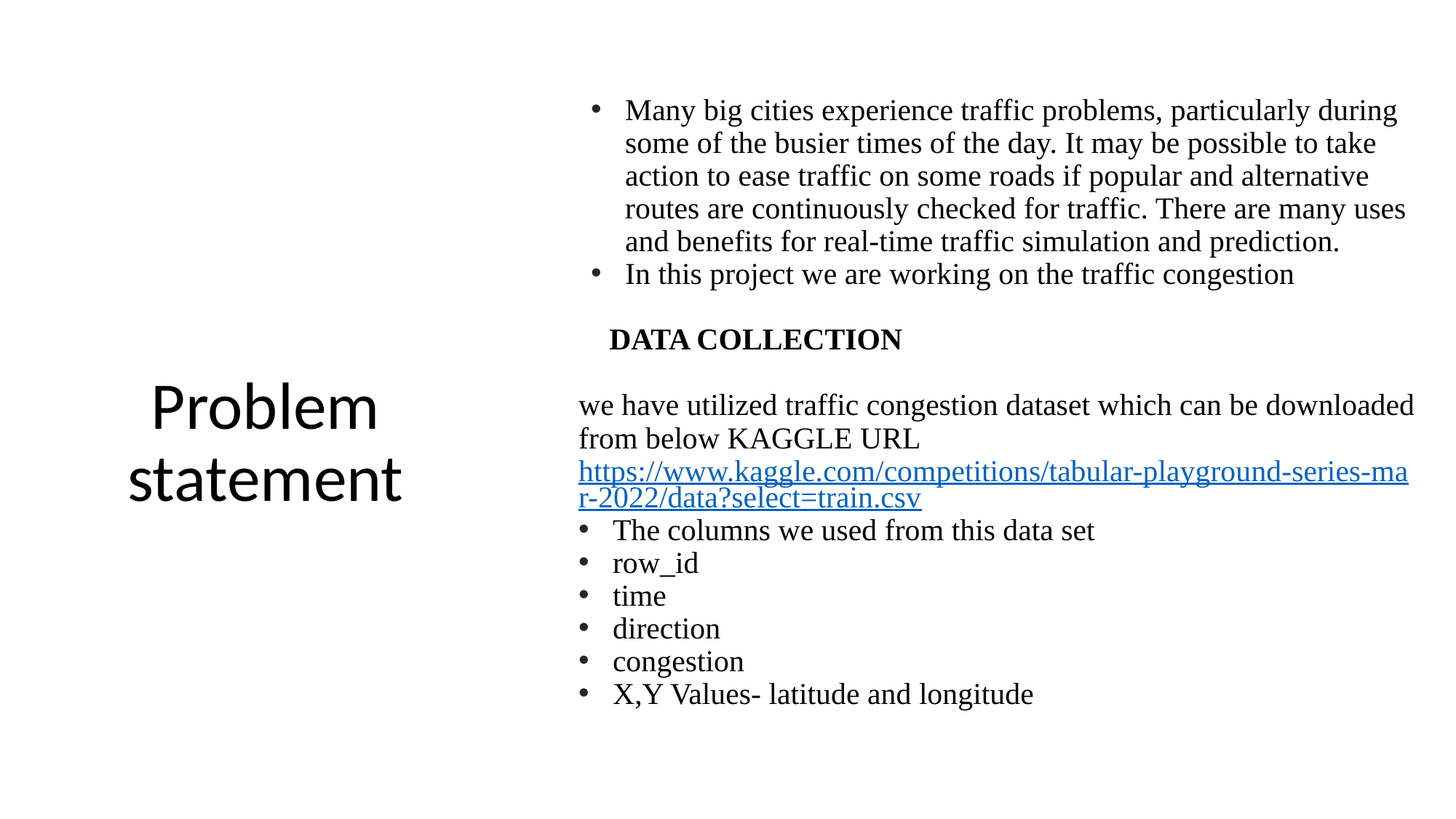

Many big cities experience traffic problems, particularly during some of the busier times of the day. It may be possible to take action to ease traffic on some roads if popular and alternative routes are continuously checked for traffic. There are many uses and benefits for real-time traffic simulation and prediction.
In this project we are working on the traffic congestion

    DATA COLLECTION

we have utilized traffic congestion dataset which can be downloaded from below KAGGLE URL https://www.kaggle.com/competitions/tabular-playground-series-mar-2022/data?select=train.csv
The columns we used from this data set
row_id
time
direction
congestion
X,Y Values- latitude and longitude

# Problem statement